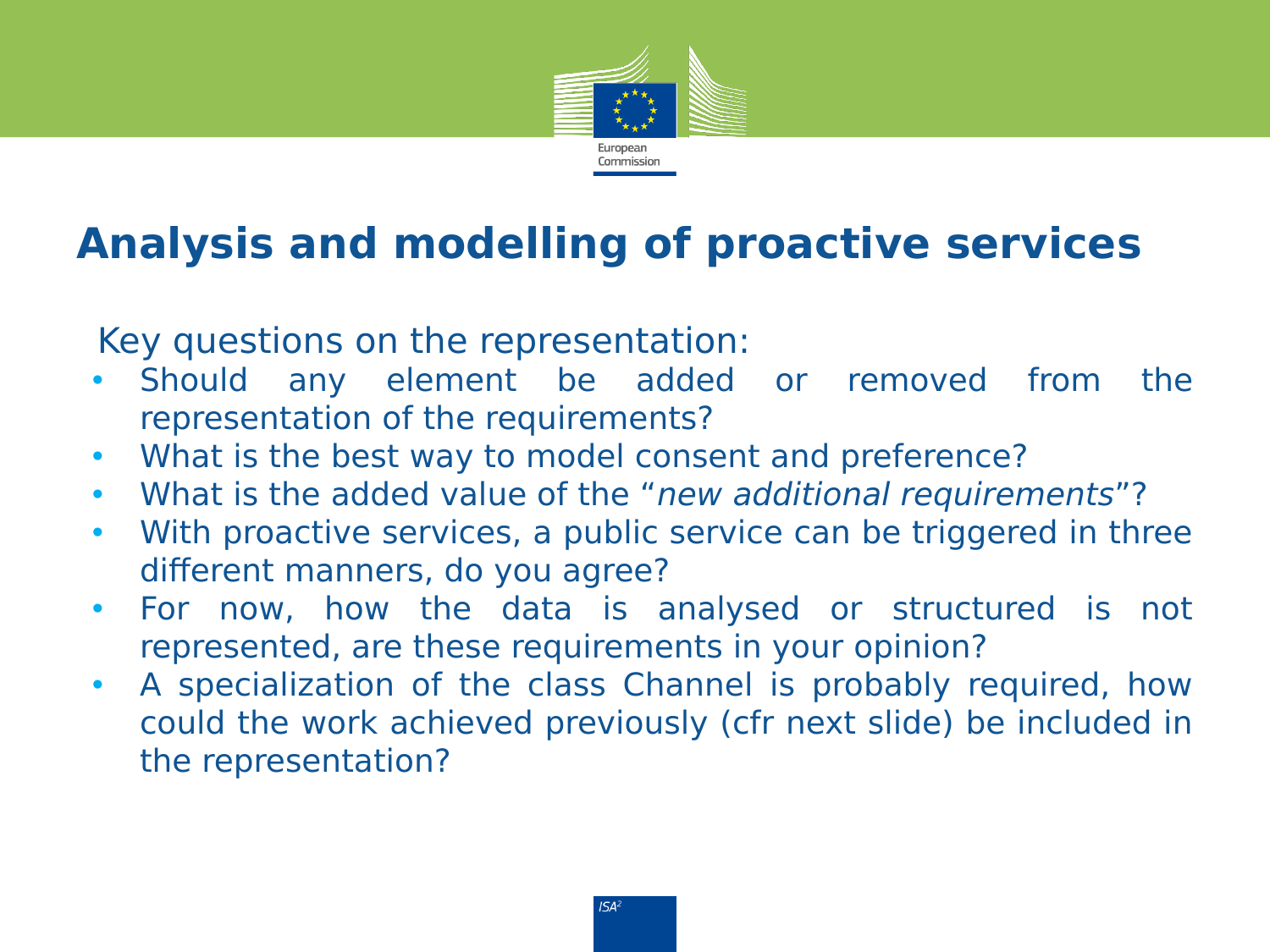

# Analysis and modelling of proactive services
Key questions on the representation:
Should any element be added or removed from the representation of the requirements?
What is the best way to model consent and preference?
What is the added value of the “new additional requirements”?
With proactive services, a public service can be triggered in three different manners, do you agree?
For now, how the data is analysed or structured is not represented, are these requirements in your opinion?
A specialization of the class Channel is probably required, how could the work achieved previously (cfr next slide) be included in the representation?